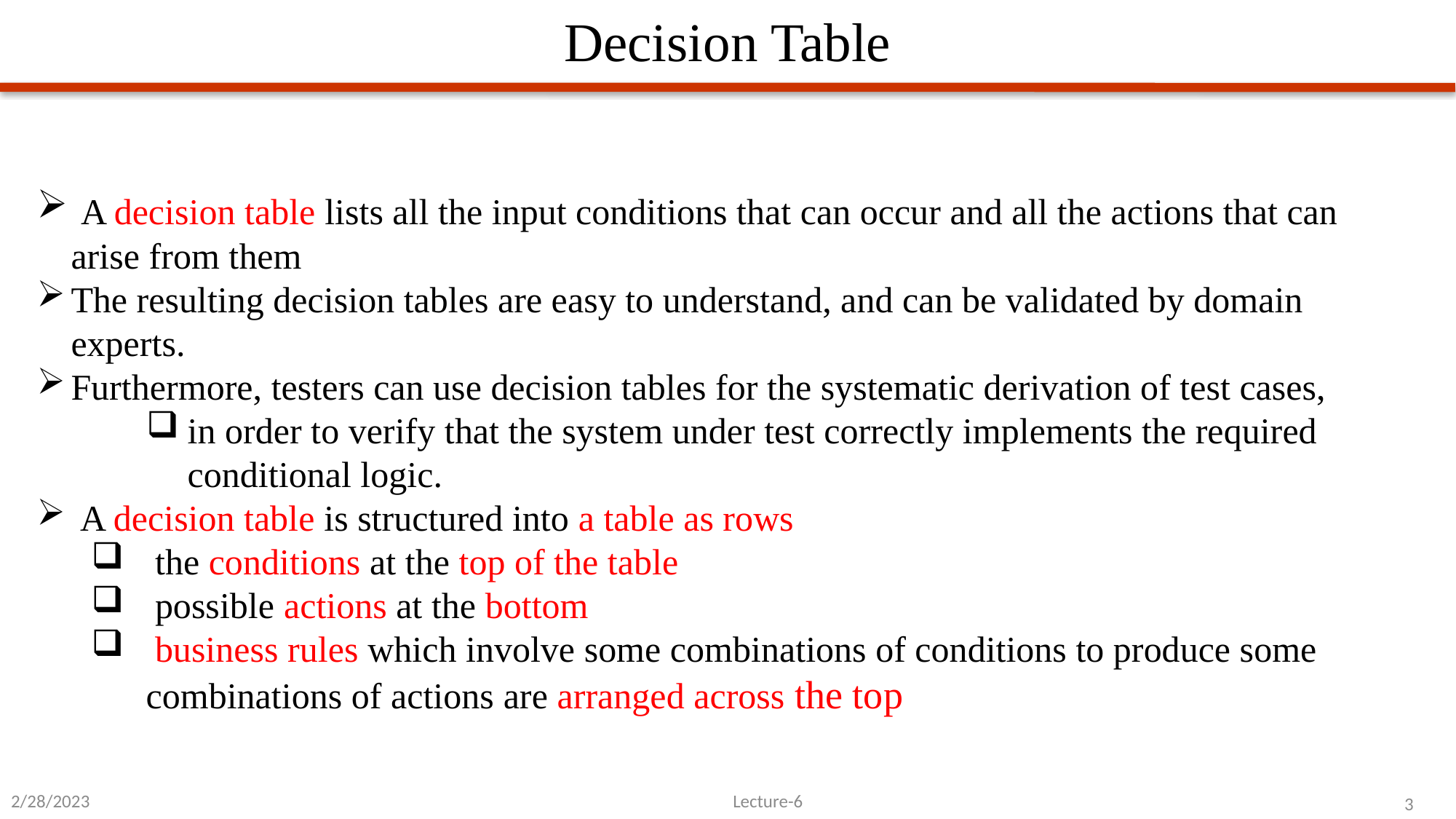

# Decision Table
 A decision table lists all the input conditions that can occur and all the actions that can arise from them
The resulting decision tables are easy to understand, and can be validated by domain experts.
Furthermore, testers can use decision tables for the systematic derivation of test cases,
in order to verify that the system under test correctly implements the required conditional logic.
 A decision table is structured into a table as rows
 the conditions at the top of the table
 possible actions at the bottom
 business rules which involve some combinations of conditions to produce some combinations of actions are arranged across the top
2/28/2023